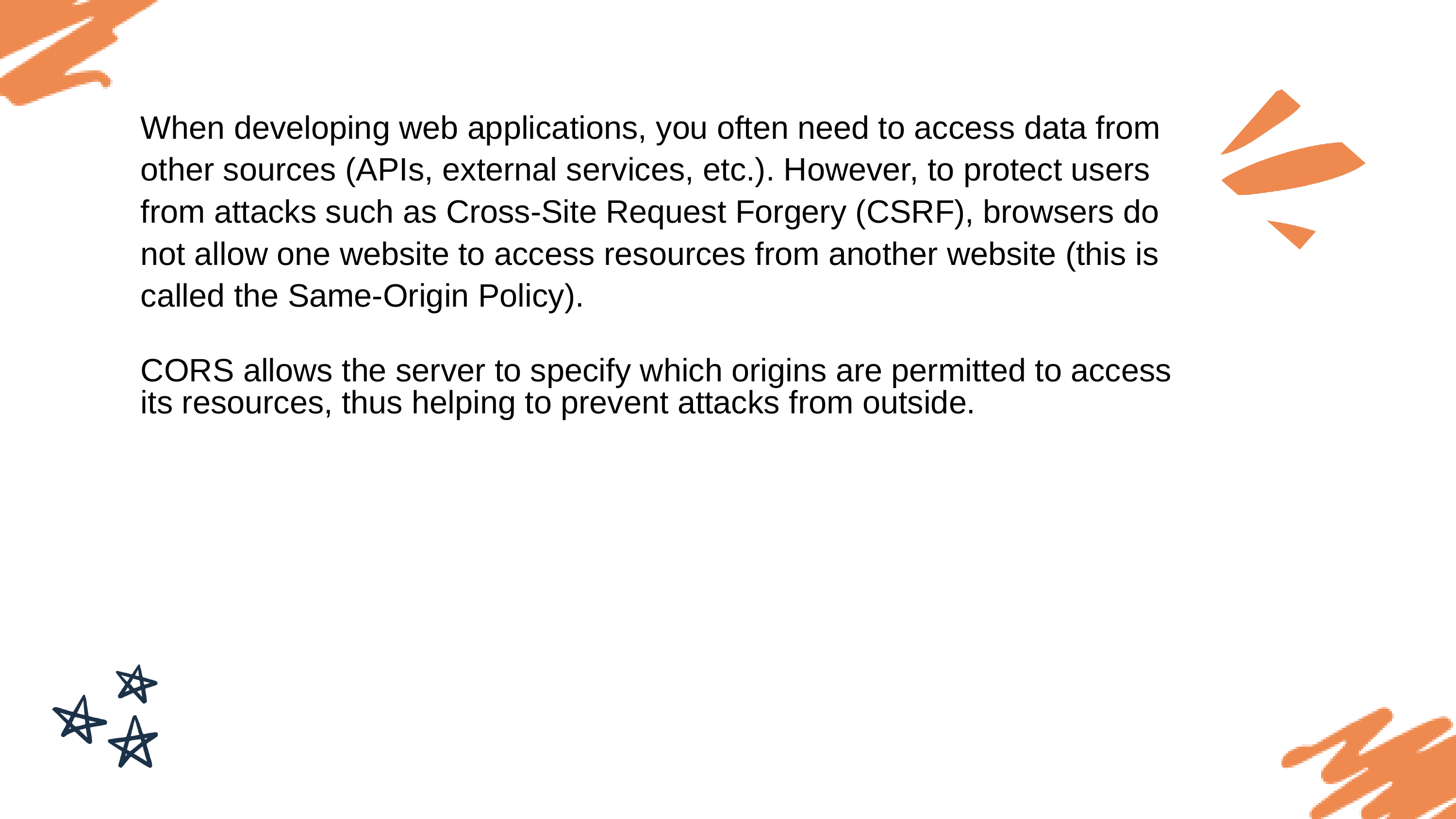

When developing web applications, you often need to access data from other sources (APIs, external services, etc.). However, to protect users from attacks such as Cross-Site Request Forgery (CSRF), browsers do not allow one website to access resources from another website (this is called the Same-Origin Policy).

CORS allows the server to specify which origins are permitted to access its resources, thus helping to prevent attacks from outside.